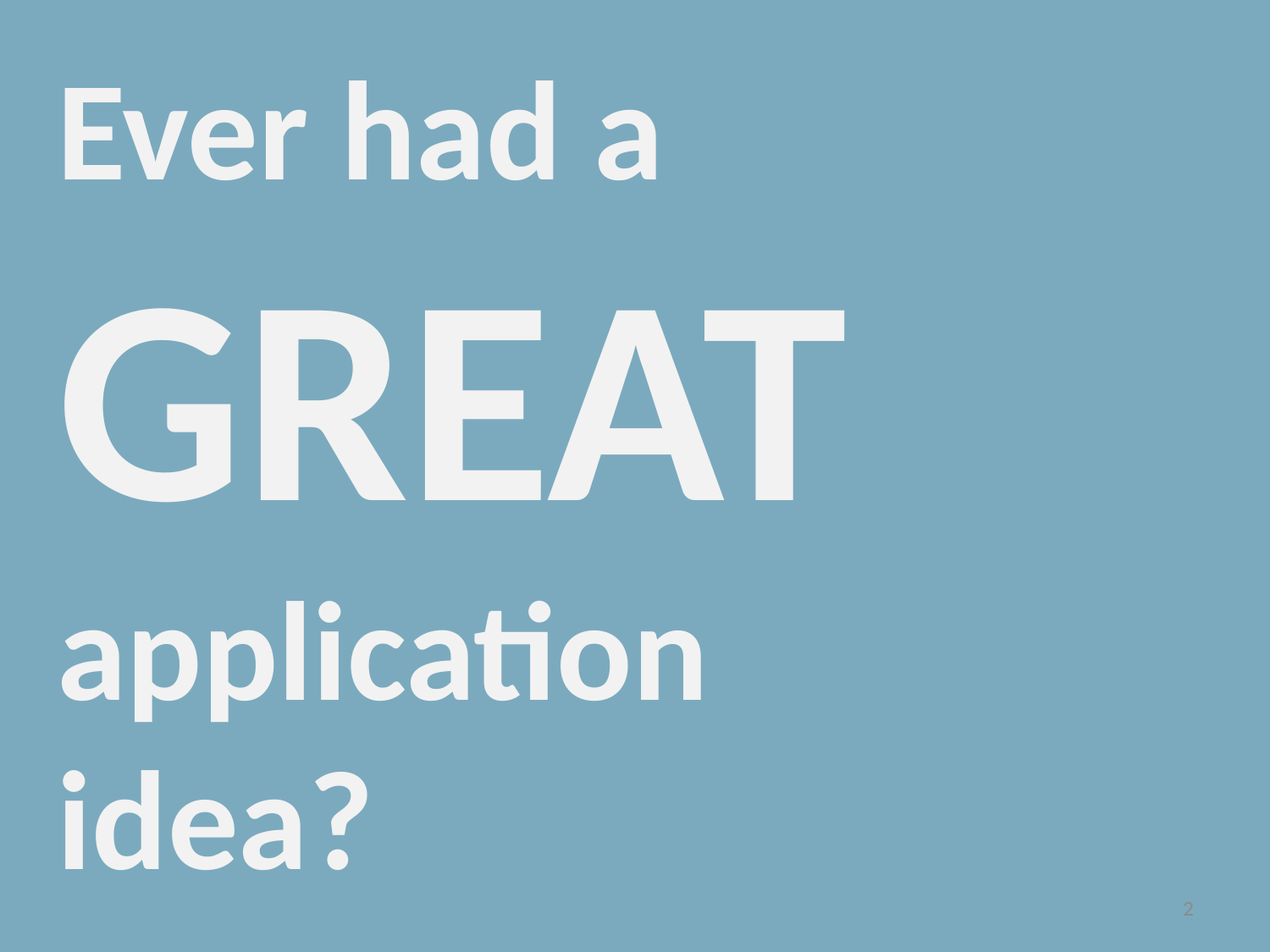

Ever had a
GREAT
application
idea?
2